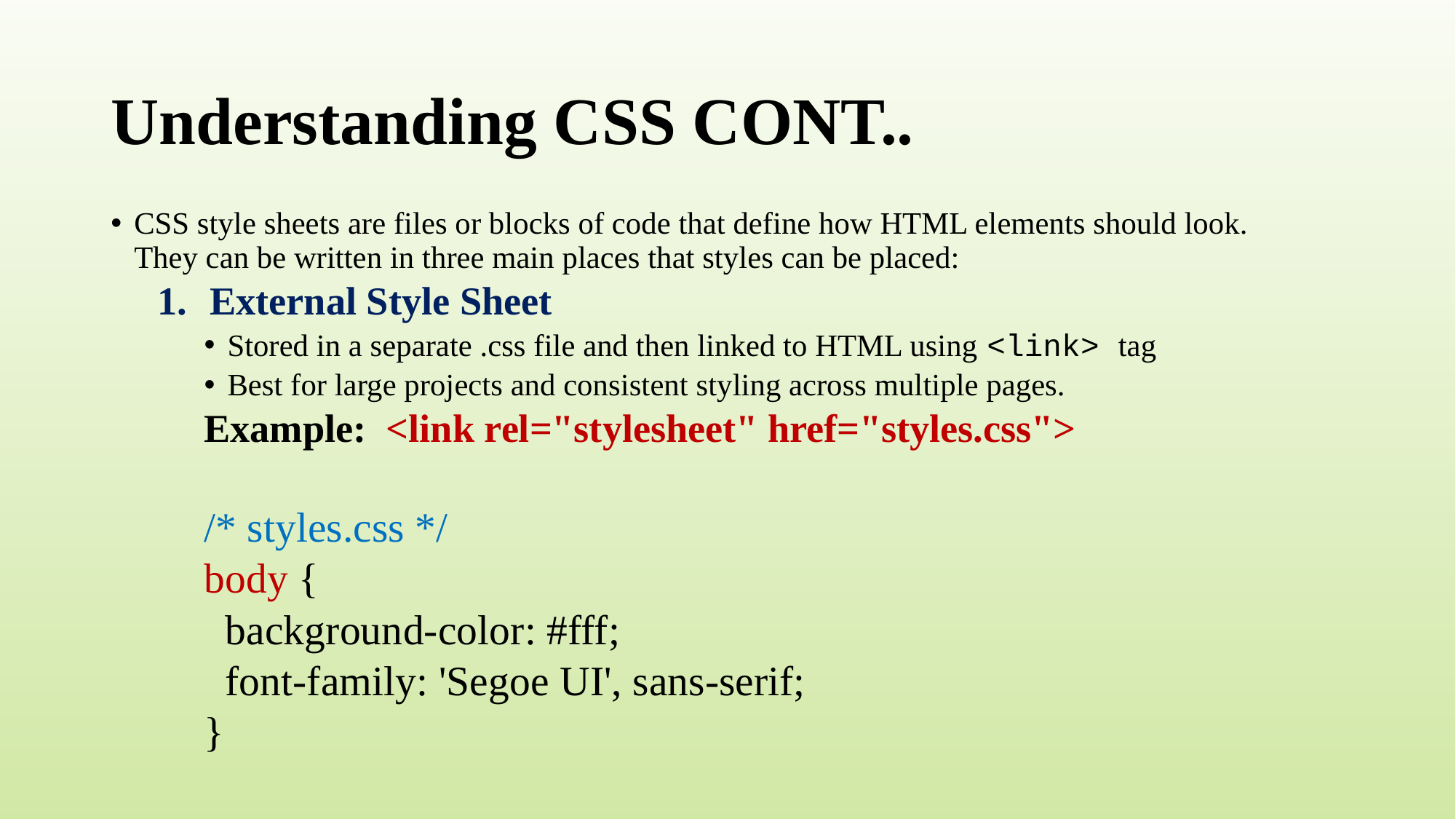

# Understanding CSS CONT..
CSS style sheets are files or blocks of code that define how HTML elements should look. They can be written in three main places that styles can be placed:
External Style Sheet
Stored in a separate .css file and then linked to HTML using <link> tag
Best for large projects and consistent styling across multiple pages.
Example:  <link rel="stylesheet" href="styles.css">

/* styles.css */
body {
  background-color: #fff;
  font-family: 'Segoe UI', sans-serif;
}